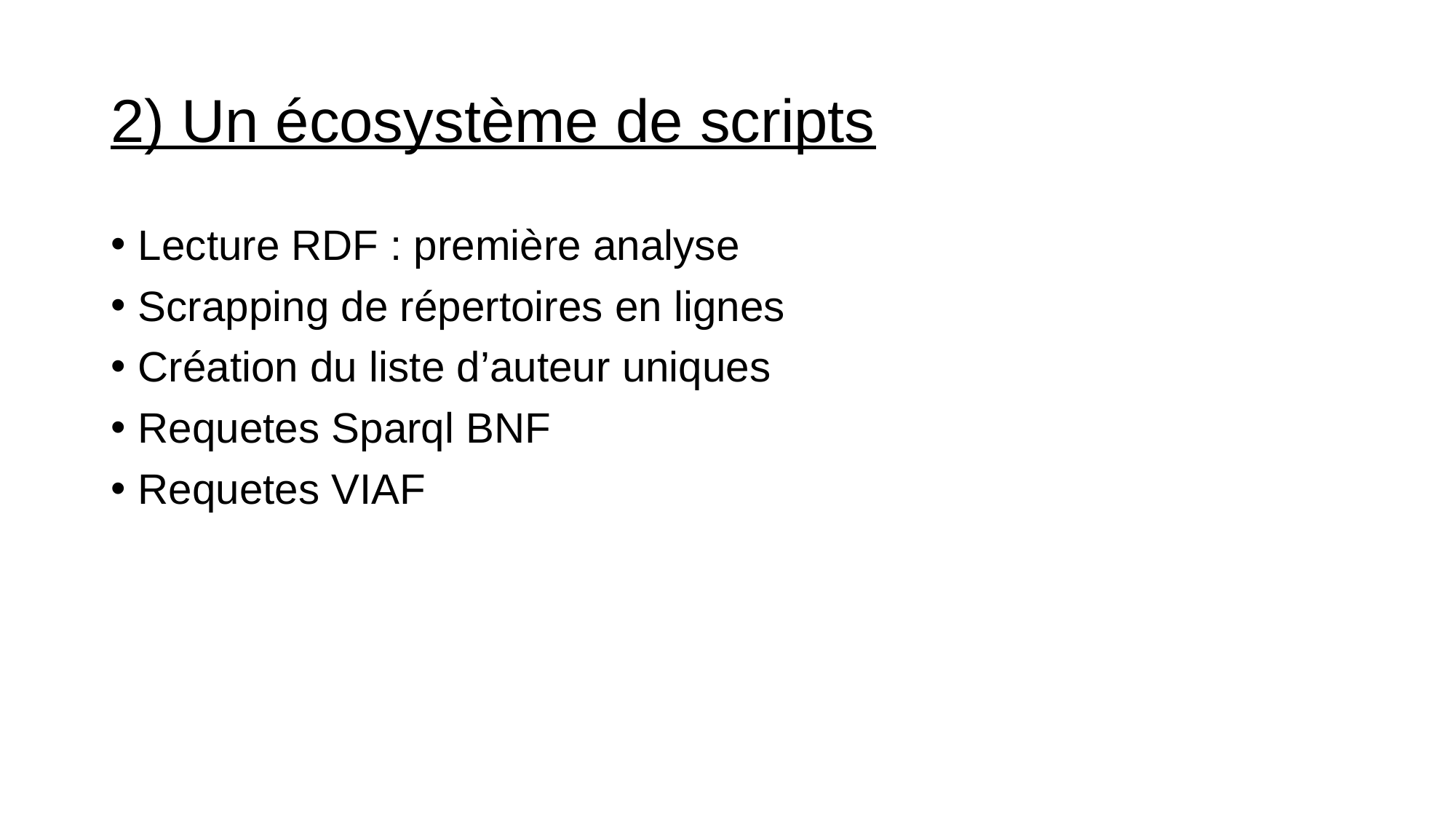

# 2) Un écosystème de scripts
Lecture RDF : première analyse
Scrapping de répertoires en lignes
Création du liste d’auteur uniques
Requetes Sparql BNF
Requetes VIAF